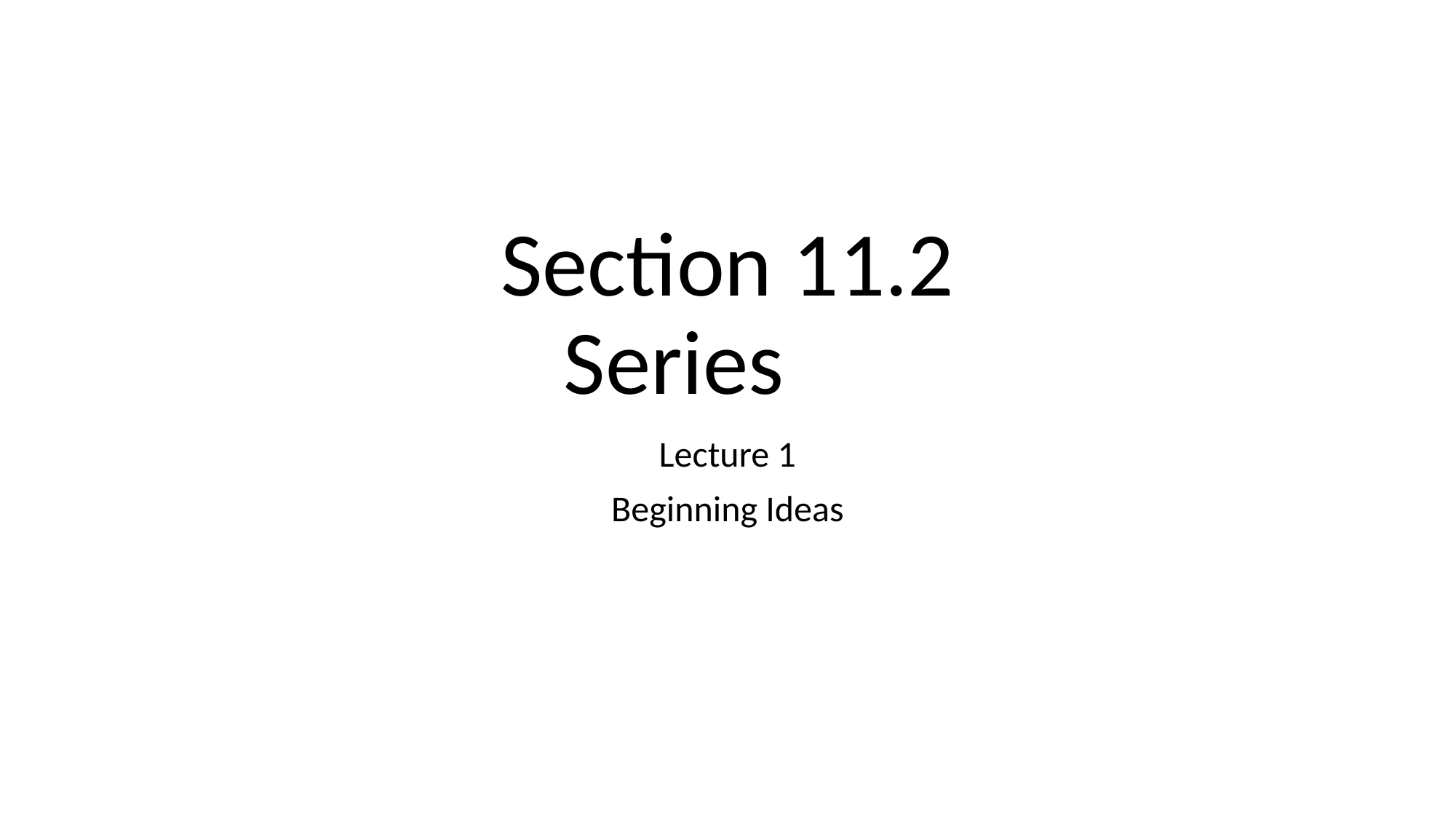

# Section 11.2 Series
Lecture 1
Beginning Ideas